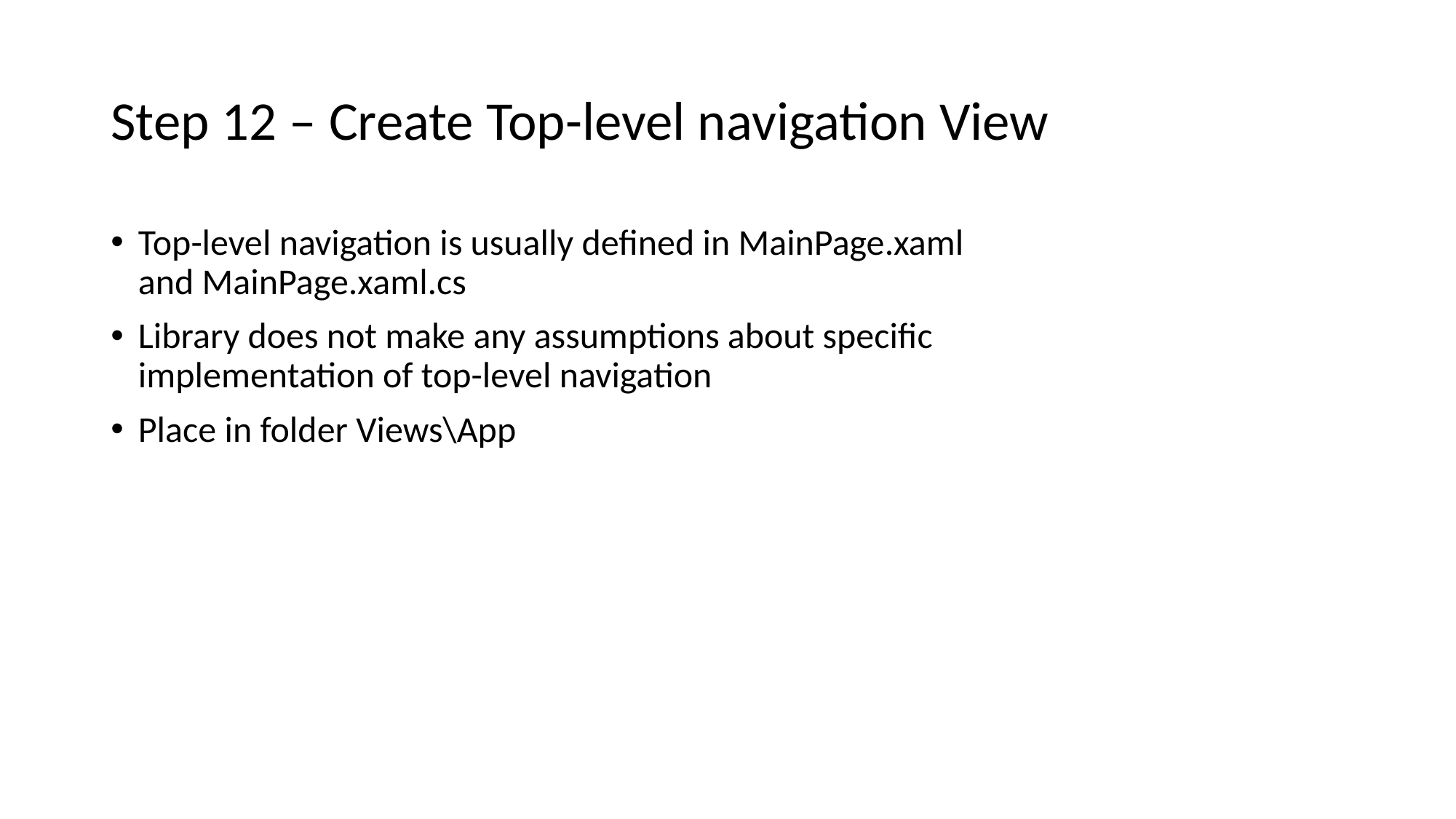

# Step 12 – Create Top-level navigation View
Top-level navigation is usually defined in MainPage.xaml and MainPage.xaml.cs
Library does not make any assumptions about specific implementation of top-level navigation
Place in folder Views\App